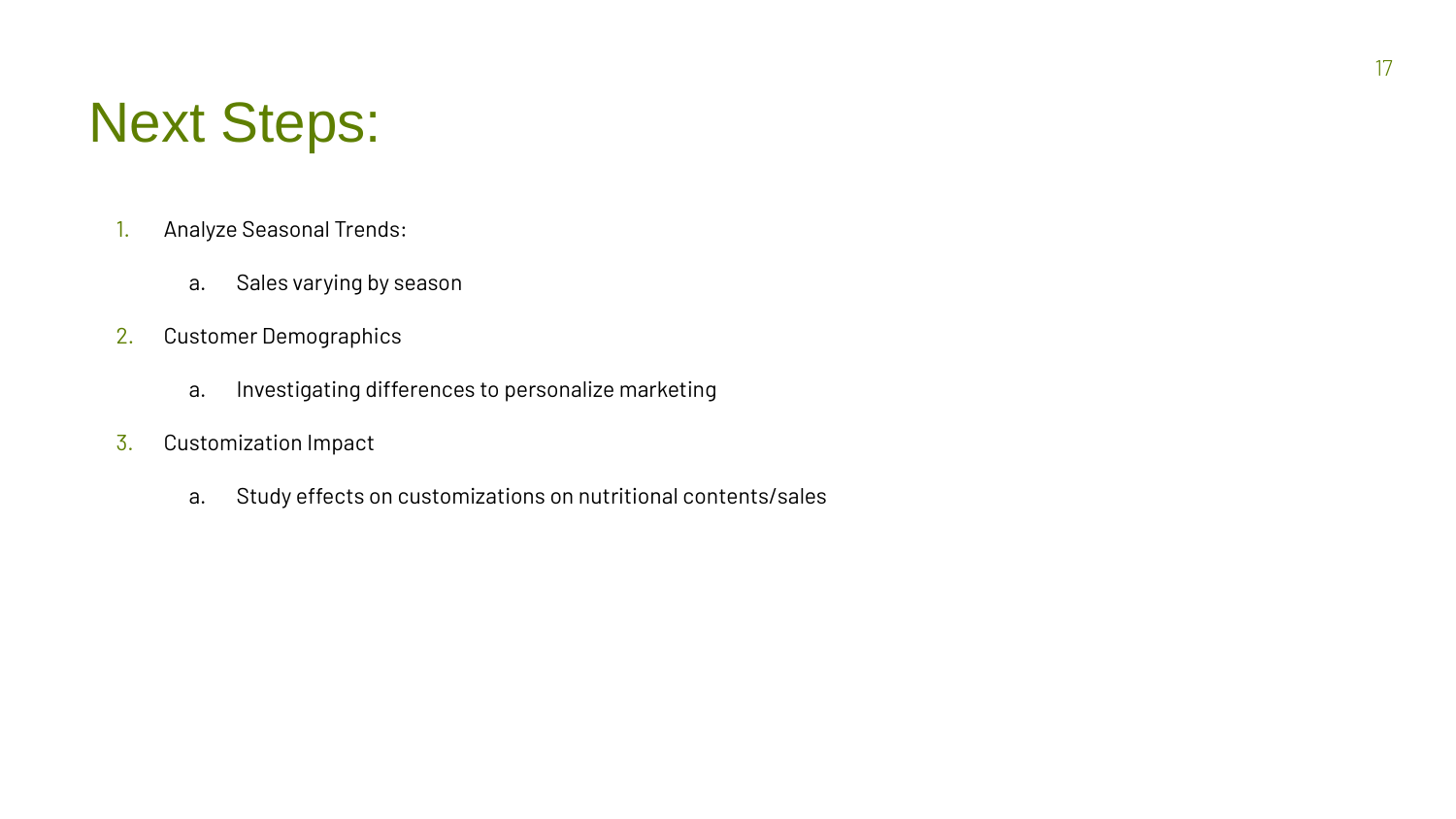

17
Next Steps:
Analyze Seasonal Trends:
Sales varying by season
Customer Demographics
Investigating differences to personalize marketing
Customization Impact
Study effects on customizations on nutritional contents/sales